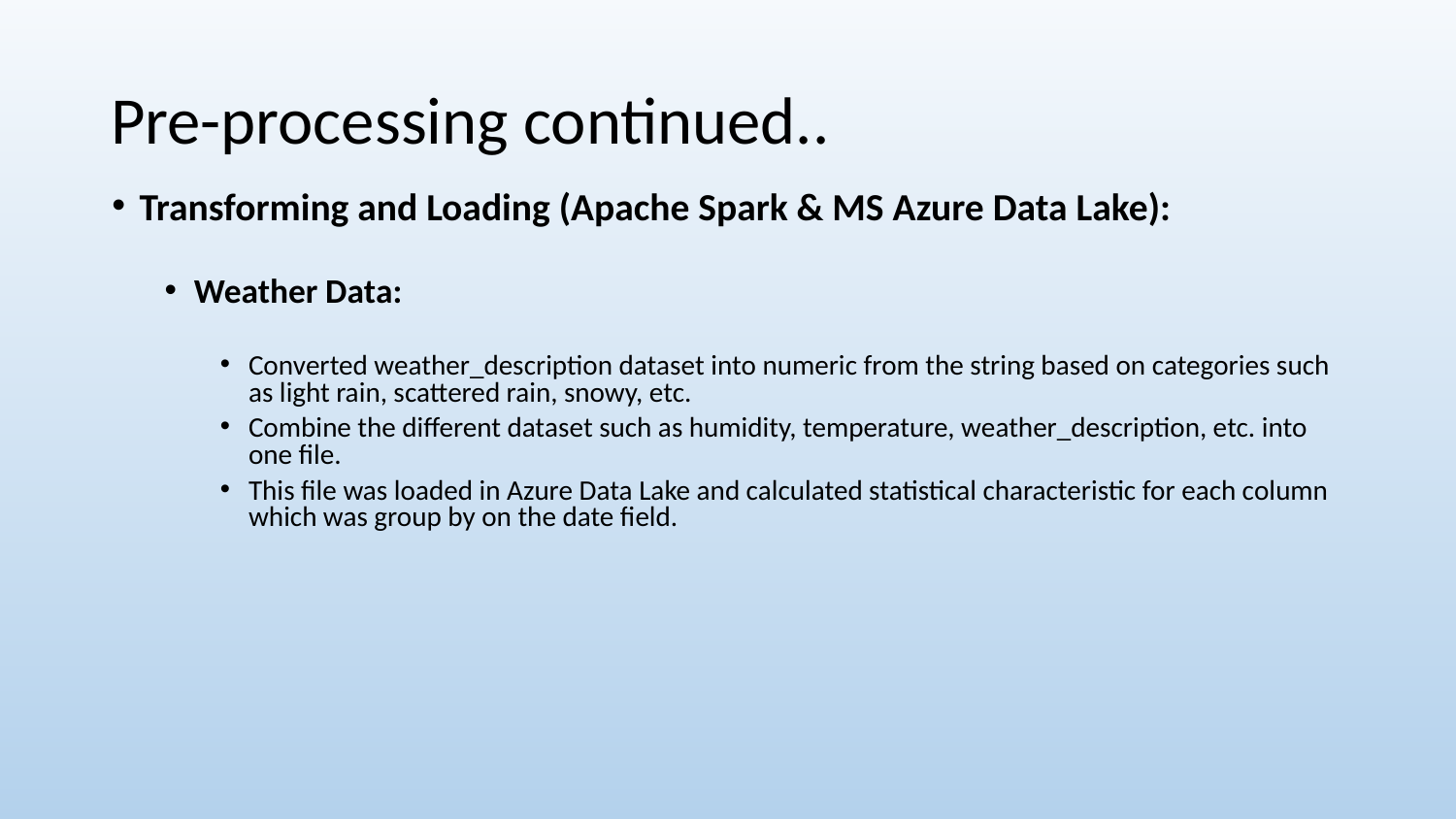

# Pre-processing continued..
Transforming and Loading (Apache Spark & MS Azure Data Lake):

Weather Data:

Converted weather_description dataset into numeric from the string based on categories such as light rain, scattered rain, snowy, etc.
Combine the different dataset such as humidity, temperature, weather_description, etc. into one file.
This file was loaded in Azure Data Lake and calculated statistical characteristic for each column which was group by on the date field.